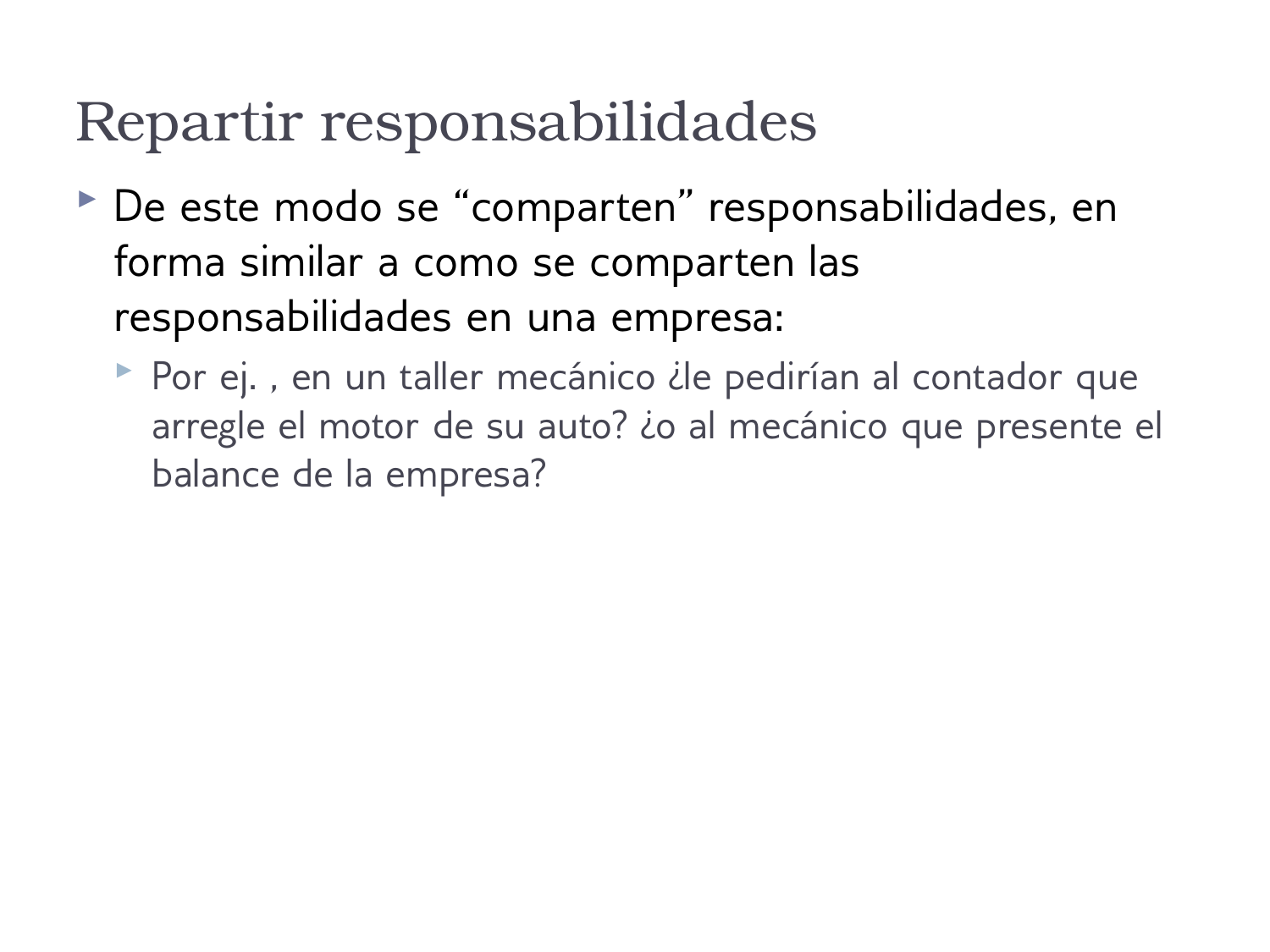

# Repartir responsabilidades
De este modo se “comparten” responsabilidades, en forma similar a como se comparten las responsabilidades en una empresa:
Por ej. , en un taller mecánico ¿le pedirían al contador que arregle el motor de su auto? ¿o al mecánico que presente el balance de la empresa?